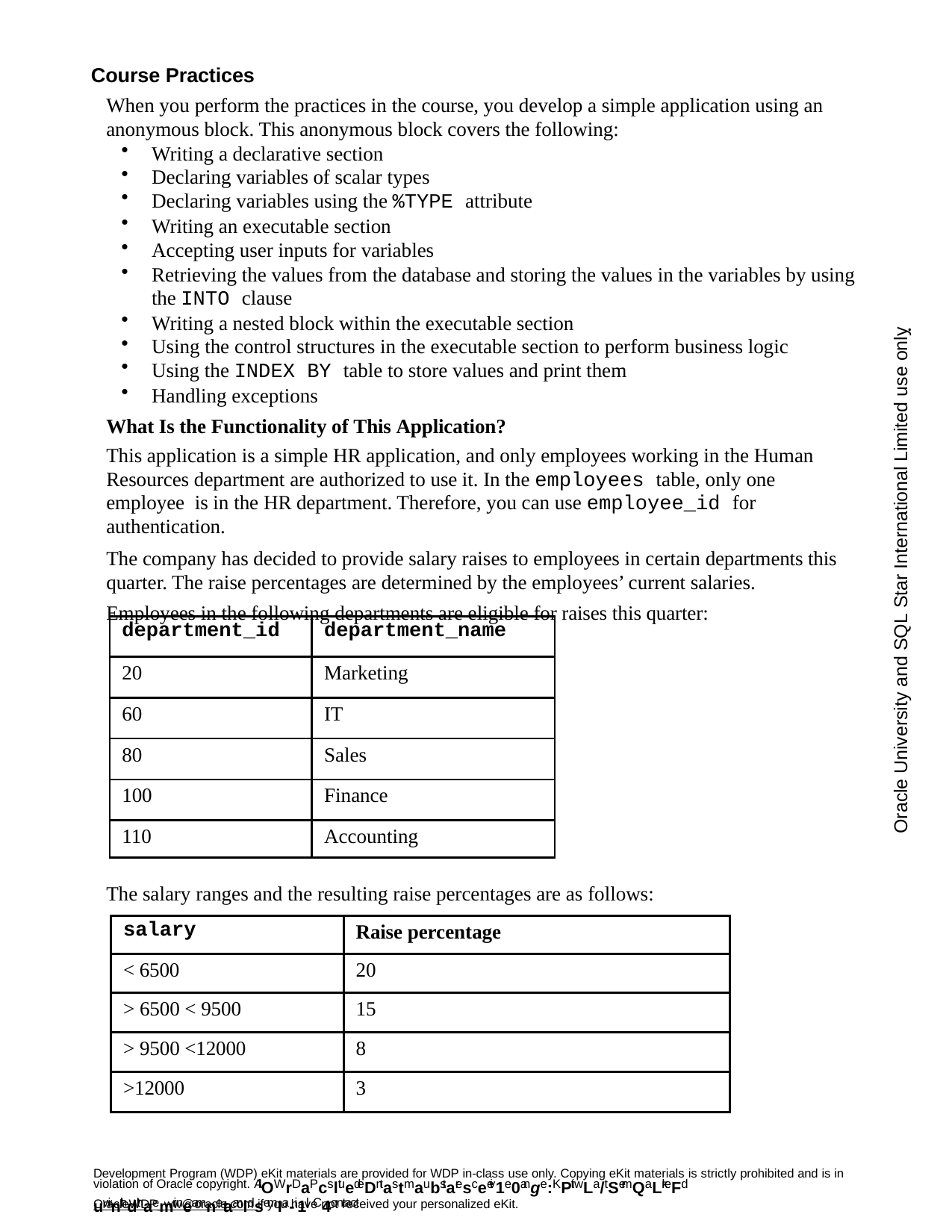

Course Practices
When you perform the practices in the course, you develop a simple application using an  anonymous block. This anonymous block covers the following:
Writing a declarative section
Declaring variables of scalar types
Declaring variables using the %TYPE attribute
Writing an executable section
Accepting user inputs for variables
Retrieving the values from the database and storing the values in the variables by using  the INTO clause
Writing a nested block within the executable section
Using the control structures in the executable section to perform business logic
Using the INDEX BY table to store values and print them
Handling exceptions
What Is the Functionality of This Application?
This application is a simple HR application, and only employees working in the Human  Resources department are authorized to use it. In the employees table, only one employee  is in the HR department. Therefore, you can use employee_id for authentication.
The company has decided to provide salary raises to employees in certain departments this  quarter. The raise percentages are determined by the employees’ current salaries.
Employees in the following departments are eligible for raises this quarter:
Oracle University and SQL Star International Limited use onlyฺ
| department\_id | department\_name |
| --- | --- |
| 20 | Marketing |
| 60 | IT |
| 80 | Sales |
| 100 | Finance |
| 110 | Accounting |
The salary ranges and the resulting raise percentages are as follows:
| salary | Raise percentage |
| --- | --- |
| < 6500 | 20 |
| > 6500 < 9500 | 15 |
| > 9500 <12000 | 8 |
| >12000 | 3 |
Development Program (WDP) eKit materials are provided for WDP in-class use only. Copying eKit materials is strictly prohibited and is in
violation of Oracle copyright. AllOWrDaPcsltuedeDntas tmaubstaresceeiv1e 0ange:KPit wLa/tSermQaLrkeFd uwinthdthaemir neamnetaanldsemIa-i1l. C4ontact
OracleWDP_ww@oracle.com if you have not received your personalized eKit.